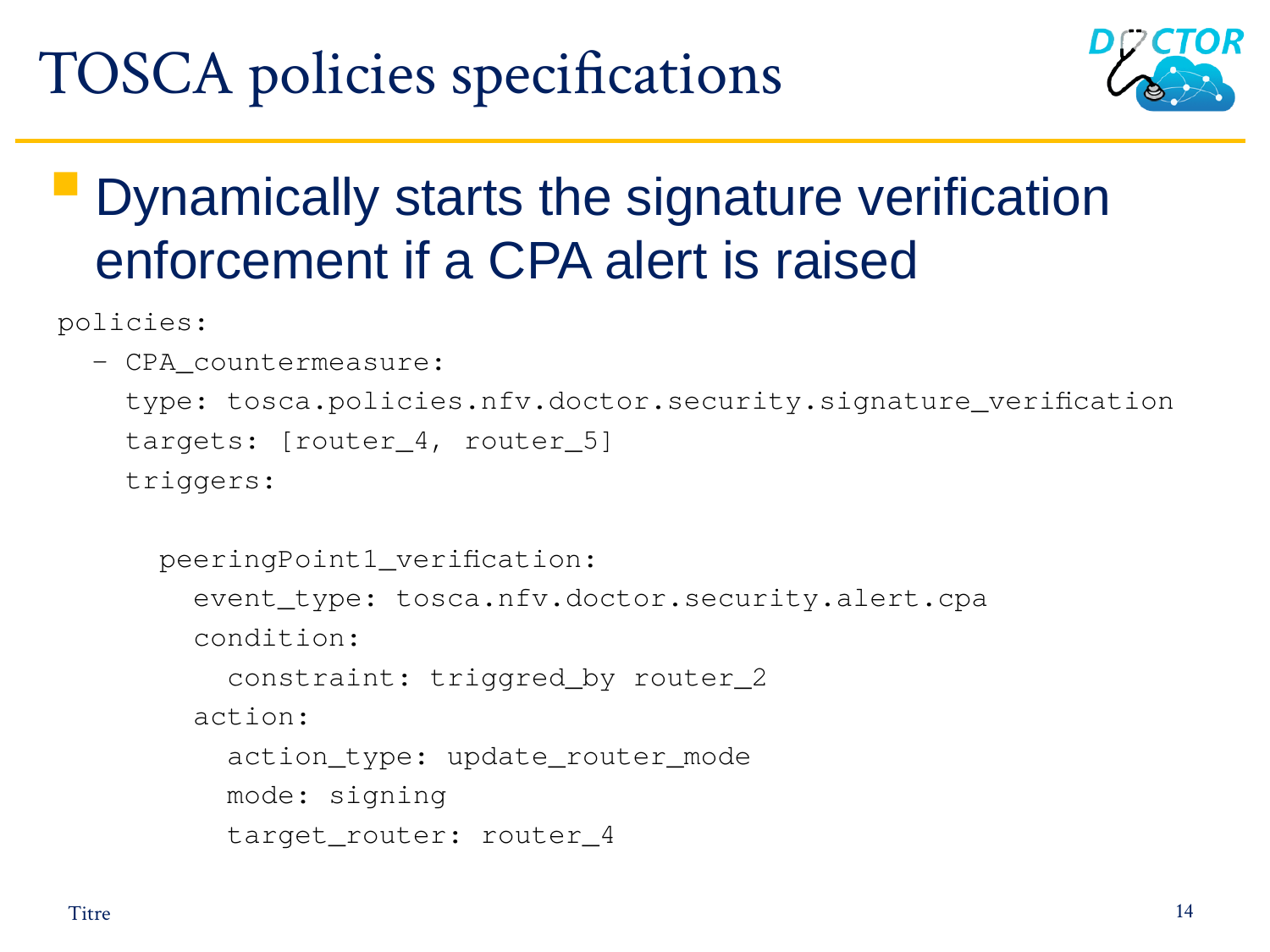

# TOSCA policies specifications
Dynamically starts the signature verification enforcement if a CPA alert is raised
policies:
  - CPA_countermeasure:
    type: tosca.policies.nfv.doctor.security.signature_verification
    targets: [router_4, router_5]
    triggers:

      peeringPoint1_verification:
        event_type: tosca.nfv.doctor.security.alert.cpa
        condition:
          constraint: triggred_by router_2
        action:
          action_type: update_router_mode
          mode: signing
          target_router: router_4

Titre
14